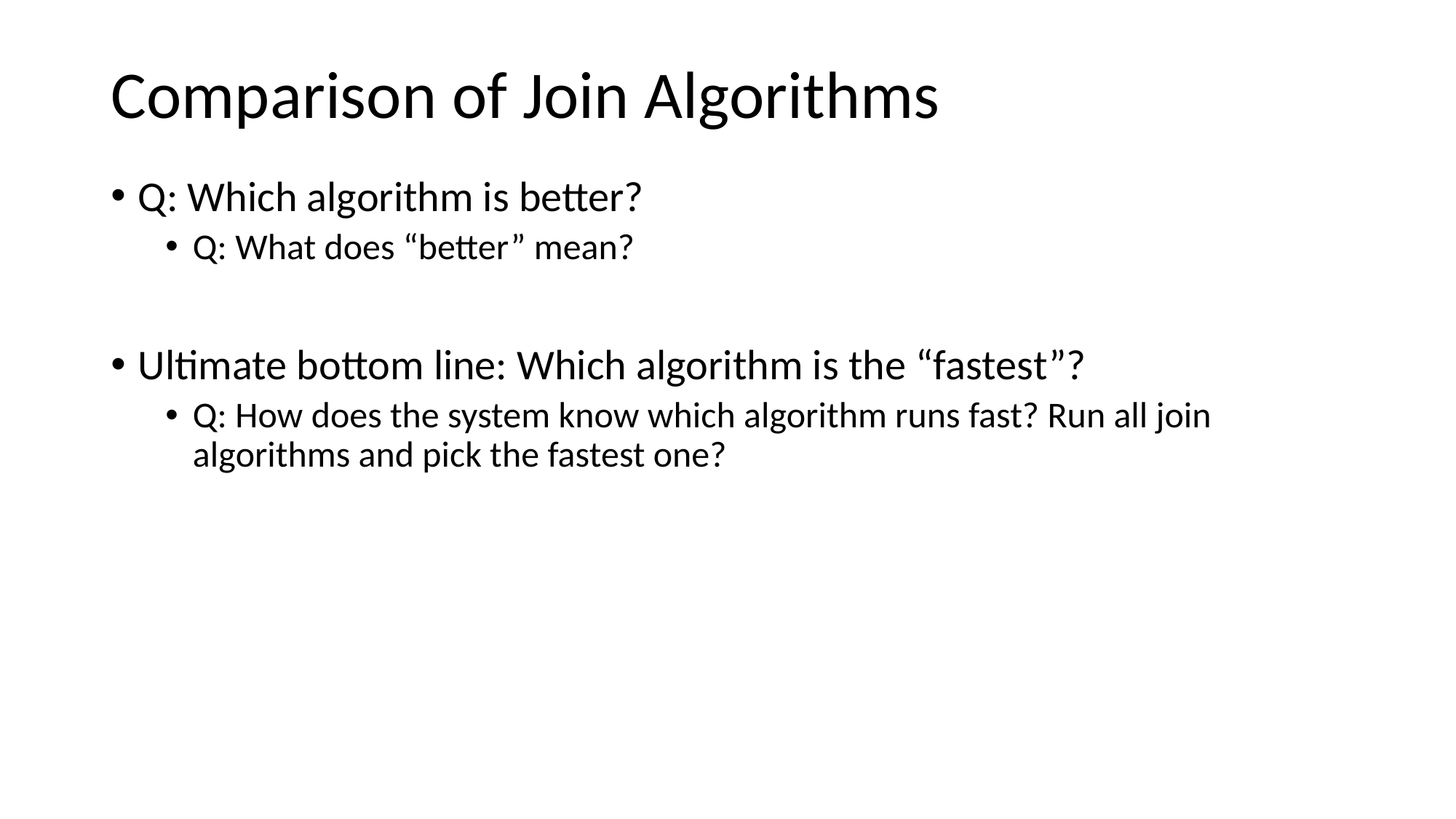

# Comparison of Join Algorithms
Q: Which algorithm is better?
Q: What does “better” mean?

Ultimate bottom line: Which algorithm is the “fastest”?
Q: How does the system know which algorithm runs fast? Run all join algorithms and pick the fastest one?